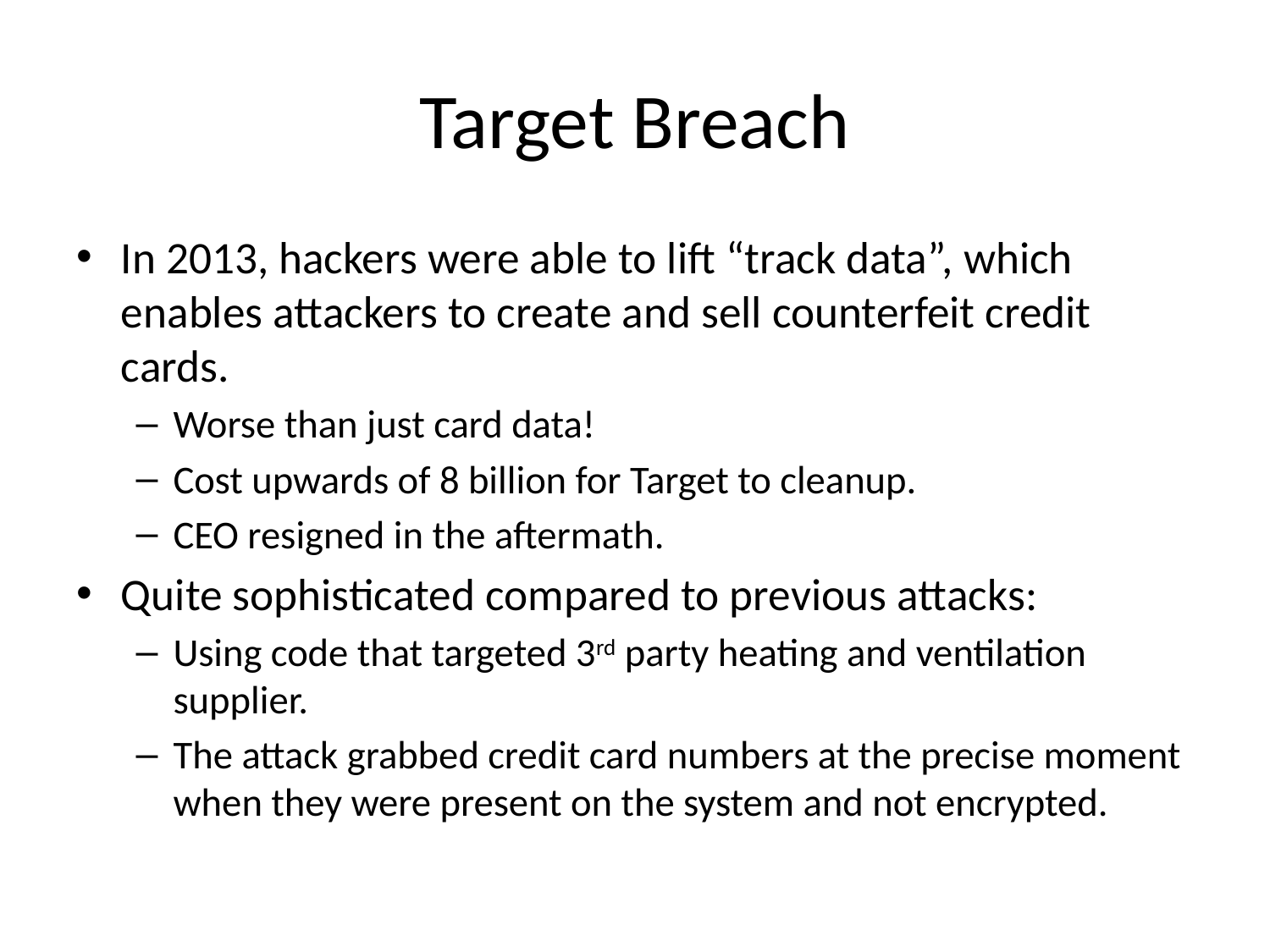

# Target Breach
In 2013, hackers were able to lift “track data”, which enables attackers to create and sell counterfeit credit cards.
Worse than just card data!
Cost upwards of 8 billion for Target to cleanup.
CEO resigned in the aftermath.
Quite sophisticated compared to previous attacks:
Using code that targeted 3rd party heating and ventilation supplier.
The attack grabbed credit card numbers at the precise moment when they were present on the system and not encrypted.